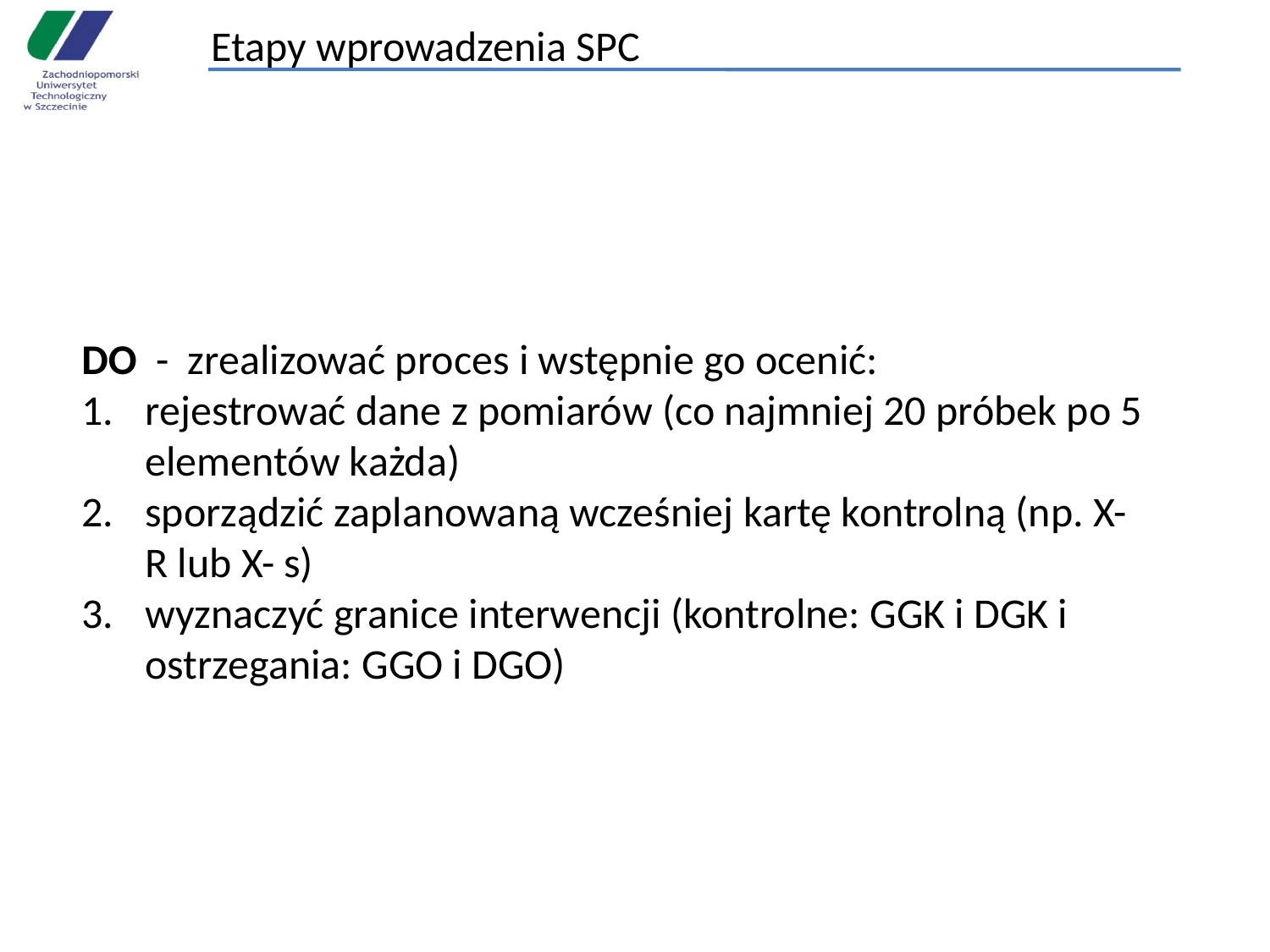

# Etapy wprowadzenia SPC
DO  -  zrealizować proces i wstępnie go ocenić:
rejestrować dane z pomiarów (co najmniej 20 próbek po 5 elementów każda)
sporządzić zaplanowaną wcześniej kartę kontrolną (np. X- R lub X- s)
wyznaczyć granice interwencji (kontrolne: GGK i DGK i ostrzegania: GGO i DGO)